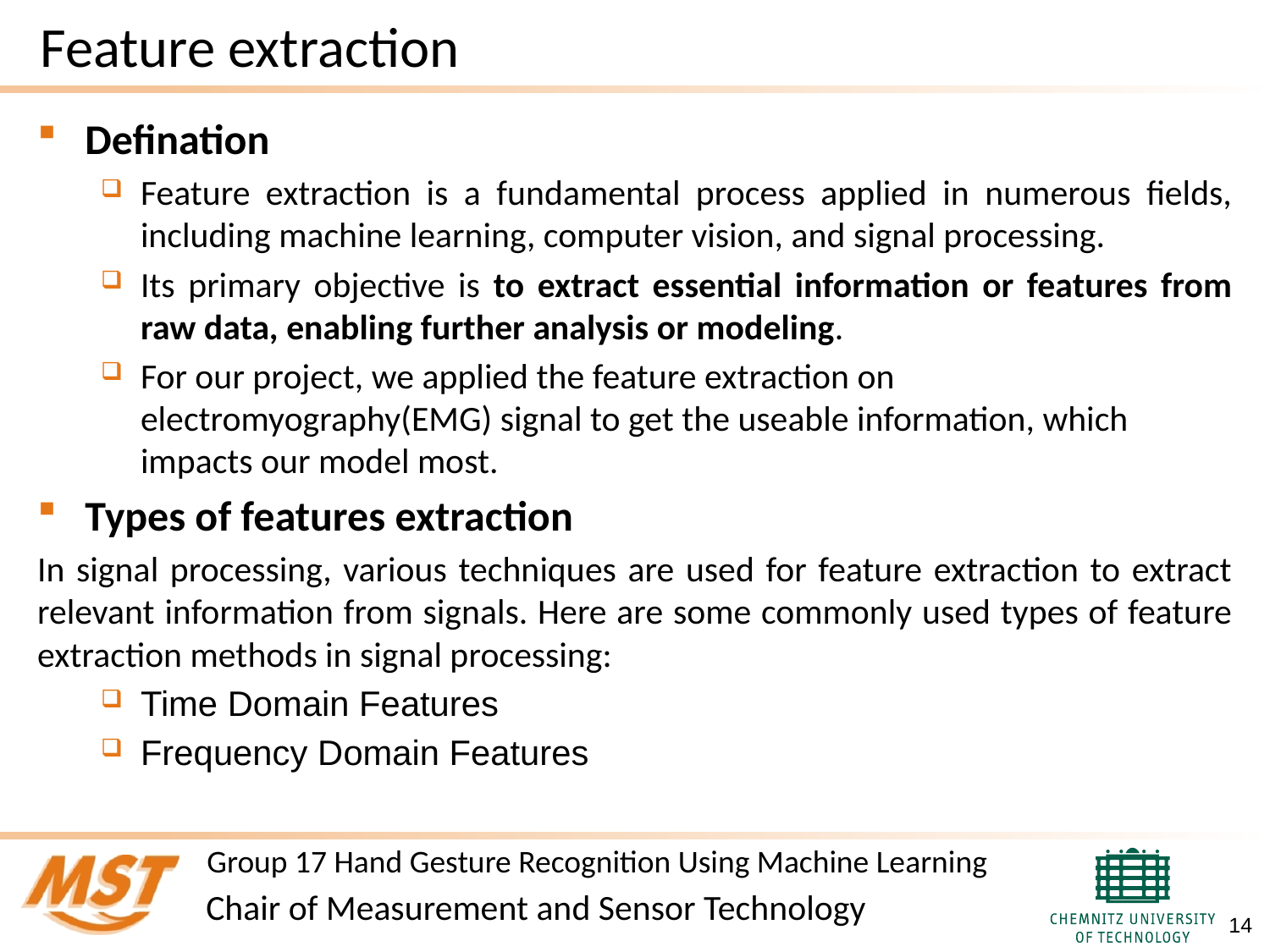

# Feature extraction
Defination
Feature extraction is a fundamental process applied in numerous fields, including machine learning, computer vision, and signal processing.
Its primary objective is to extract essential information or features from raw data, enabling further analysis or modeling.
For our project, we applied the feature extraction on electromyography(EMG) signal to get the useable information, which impacts our model most.
Types of features extraction
In signal processing, various techniques are used for feature extraction to extract relevant information from signals. Here are some commonly used types of feature extraction methods in signal processing:
Time Domain Features
Frequency Domain Features